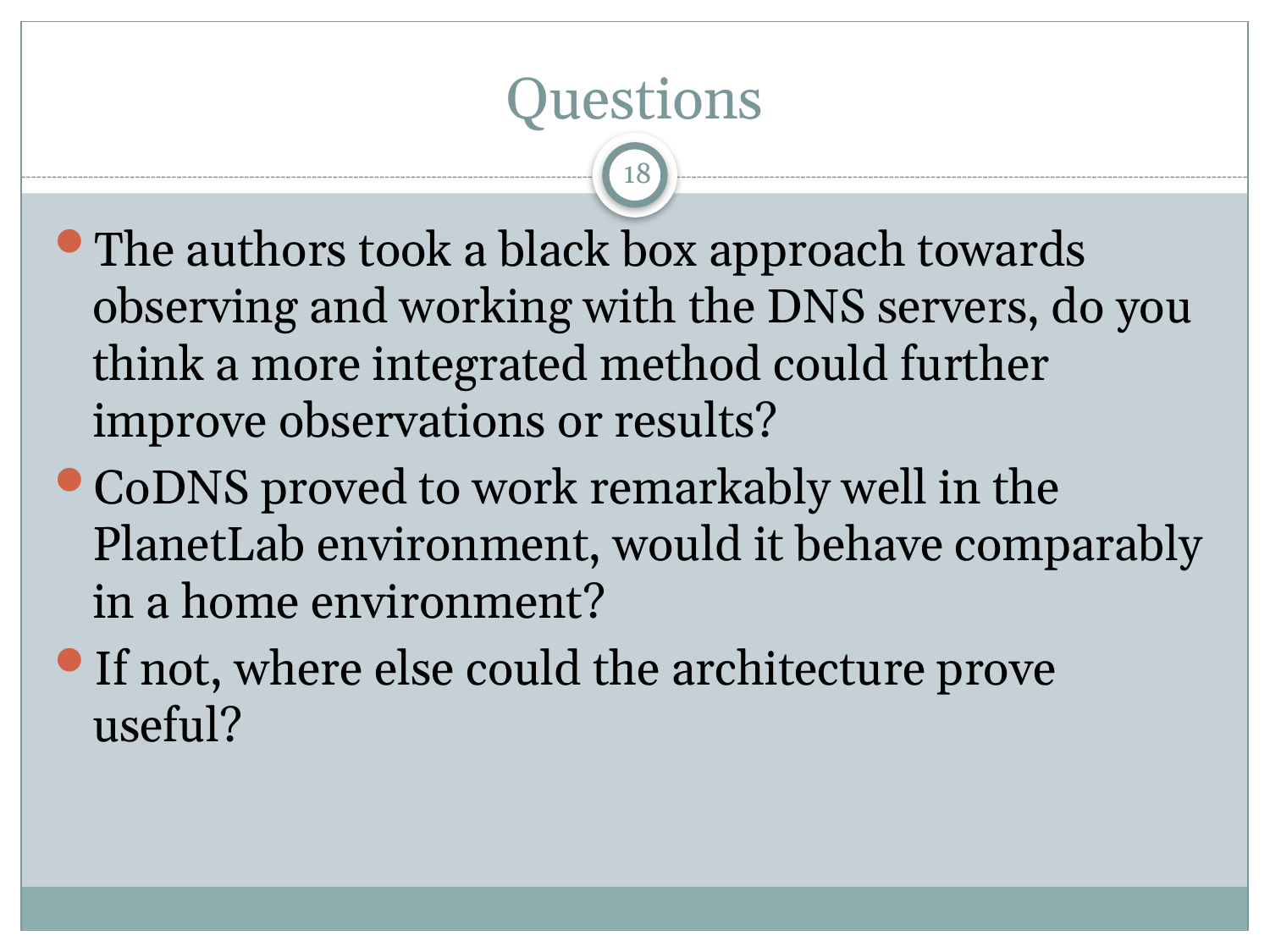

# Questions
18
The authors took a black box approach towards observing and working with the DNS servers, do you think a more integrated method could further improve observations or results?
CoDNS proved to work remarkably well in the PlanetLab environment, would it behave comparably in a home environment?
If not, where else could the architecture prove useful?